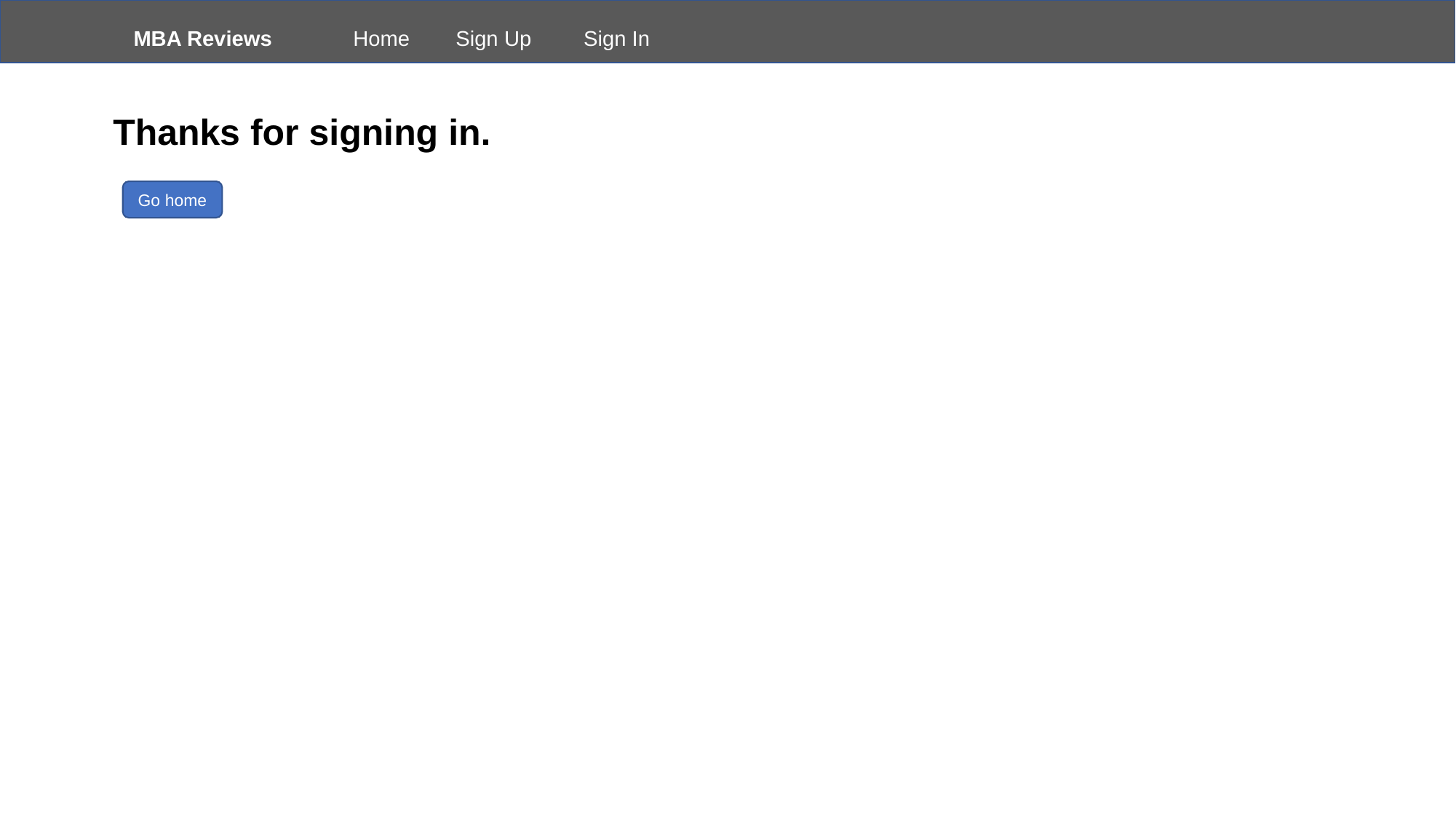

MBA Reviews
Home
Sign Up
Sign In
Thanks for signing in.
Go home